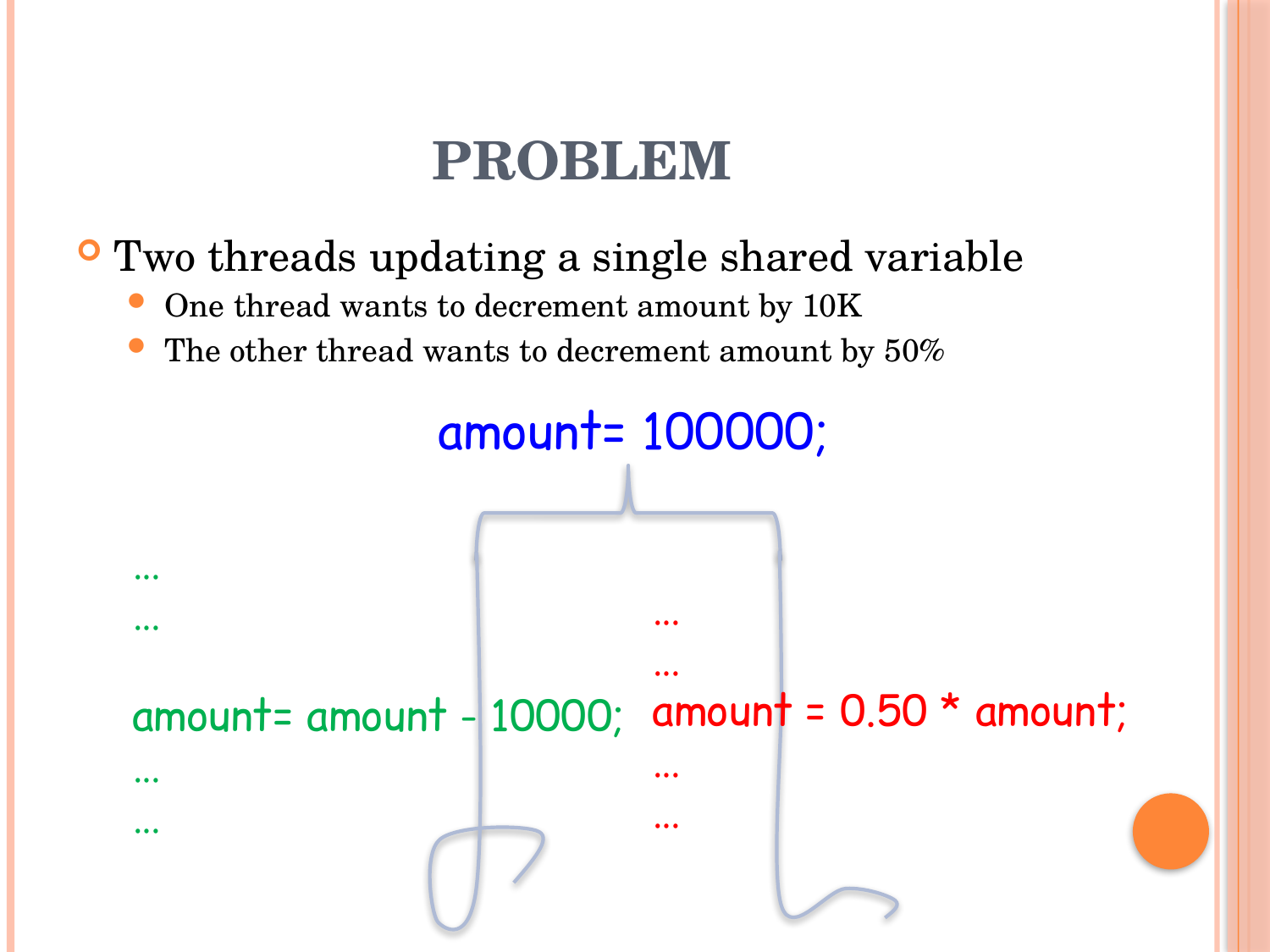

# PROBLEM
Two threads updating a single shared variable
One thread wants to decrement amount by 10K
The other thread wants to decrement amount by 50%

amount= 100000;
…
…

amount= amount - 10000;
…
…

…
…
amount = 0.50 * amount;
…
…